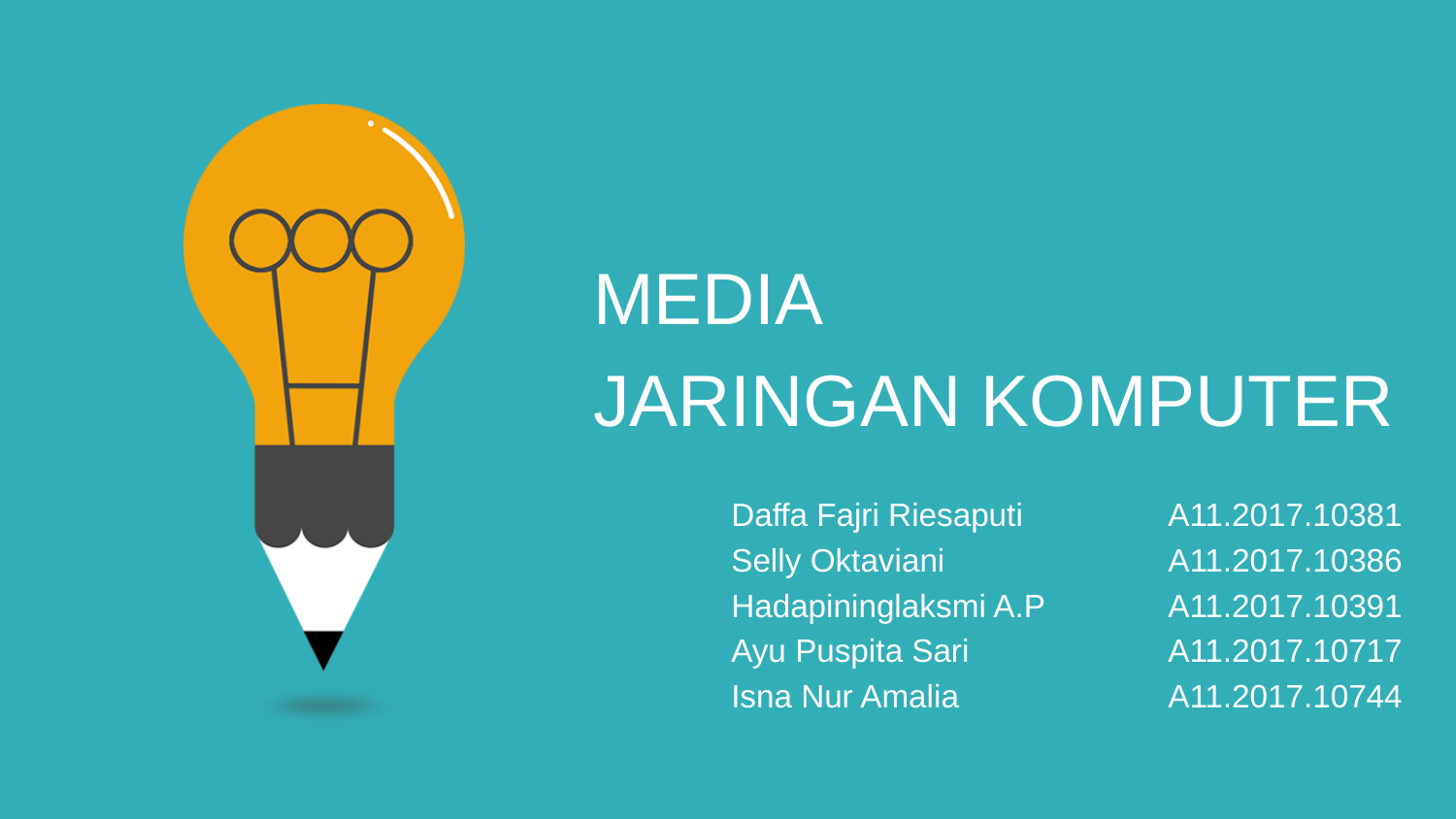

MEDIA
JARINGAN KOMPUTER
Daffa Fajri Riesaputi	A11.2017.10381
Selly Oktaviani		A11.2017.10386
Hadapininglaksmi A.P	A11.2017.10391
Ayu Puspita Sari		A11.2017.10717
Isna Nur Amalia		A11.2017.10744